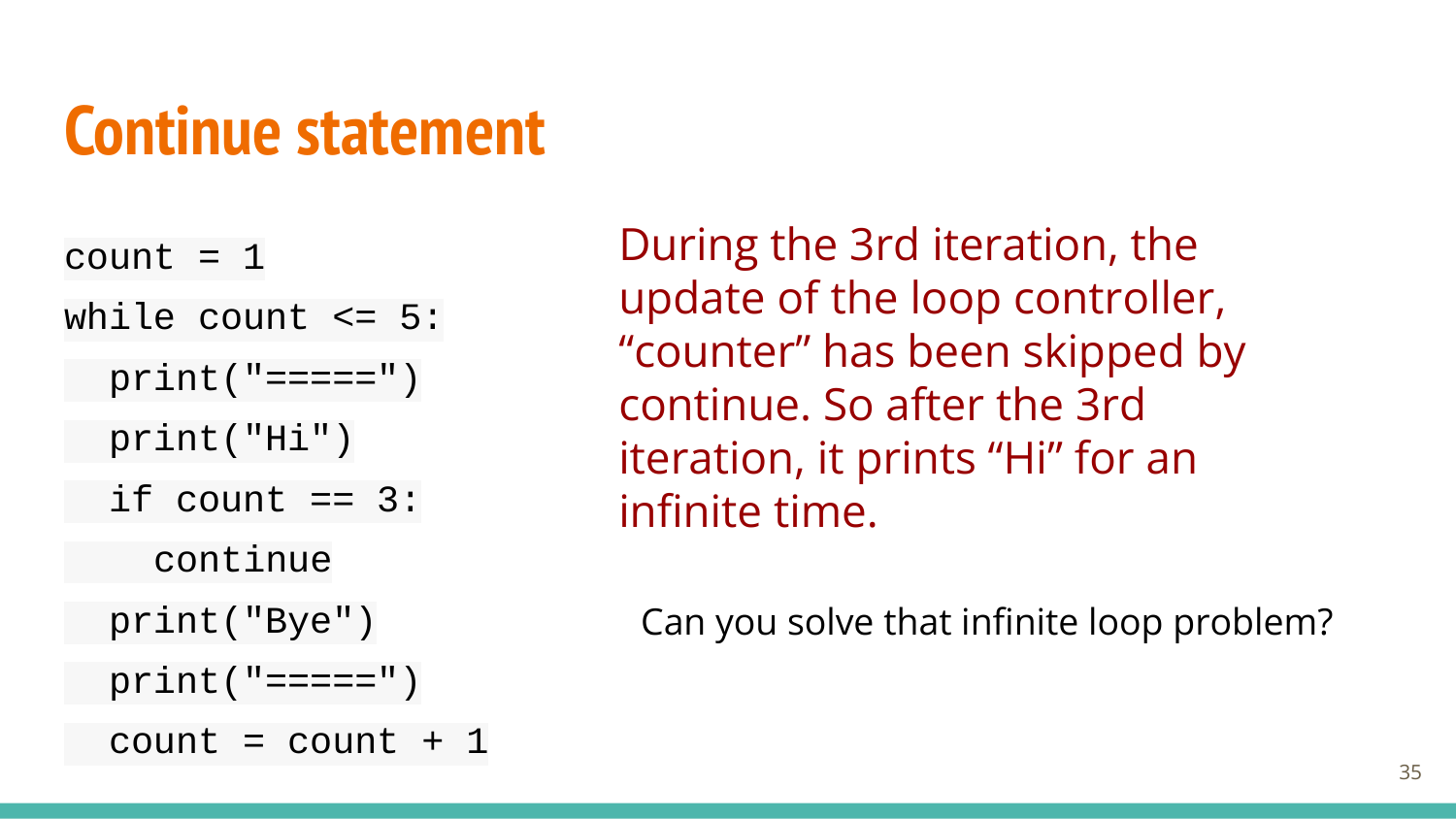

# Continue statement
count = 1
while count <= 5:
  print("=====")
  print("Hi")
  if count == 3:
    continue
  print("Bye")
  print("=====")
  count = count + 1

During the 3rd iteration, the update of the loop controller, “counter” has been skipped by
continue. So after the 3rd iteration, it prints “Hi” for an infinite time.
Can you solve that infinite loop problem?
35